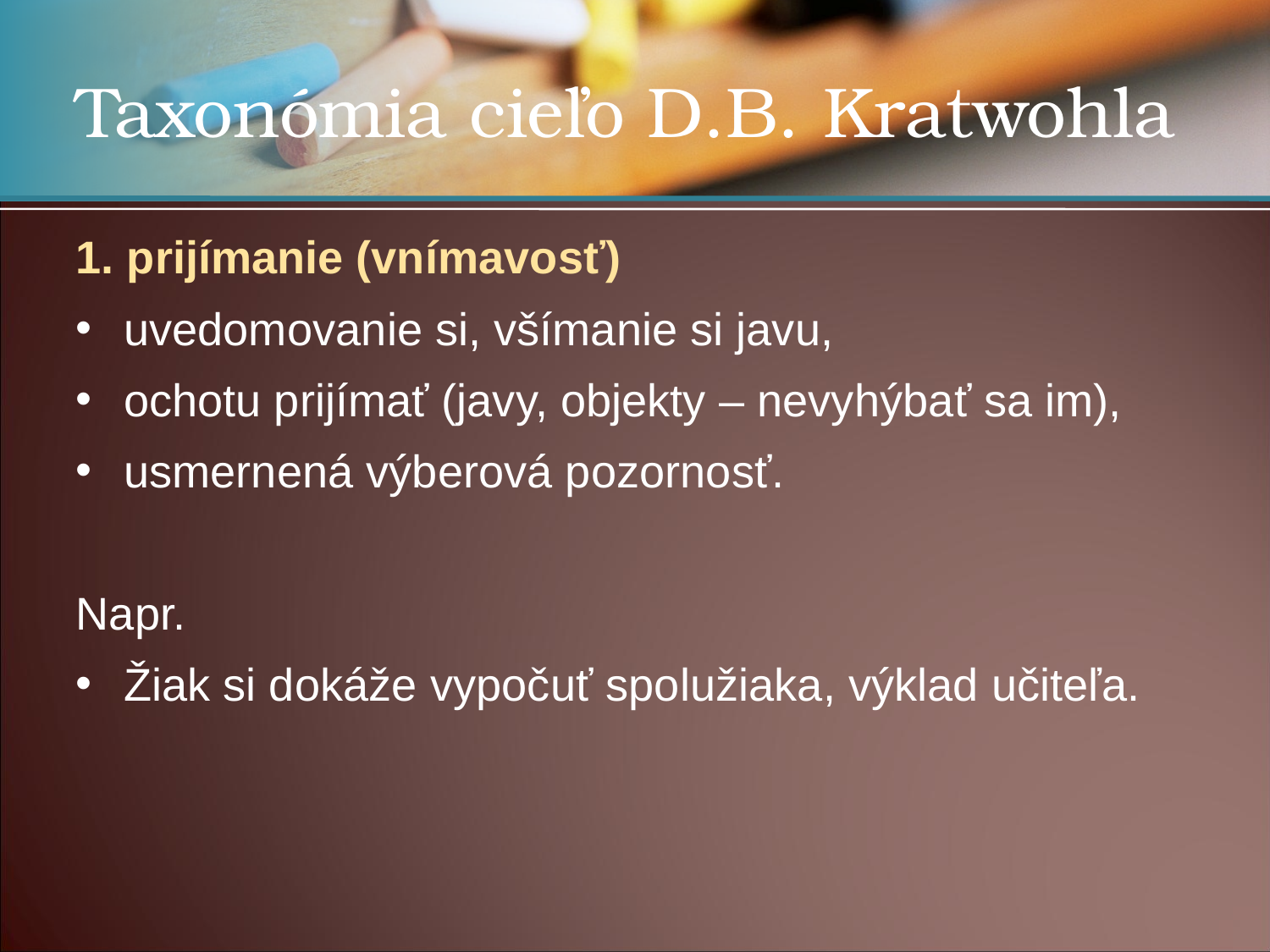

# Taxonómia cieľo D.B. Kratwohla
1. prijímanie (vnímavosť)
uvedomovanie si, všímanie si javu,
ochotu prijímať (javy, objekty – nevyhýbať sa im),
usmernená výberová pozornosť.

Napr.
Žiak si dokáže vypočuť spolužiaka, výklad učiteľa.